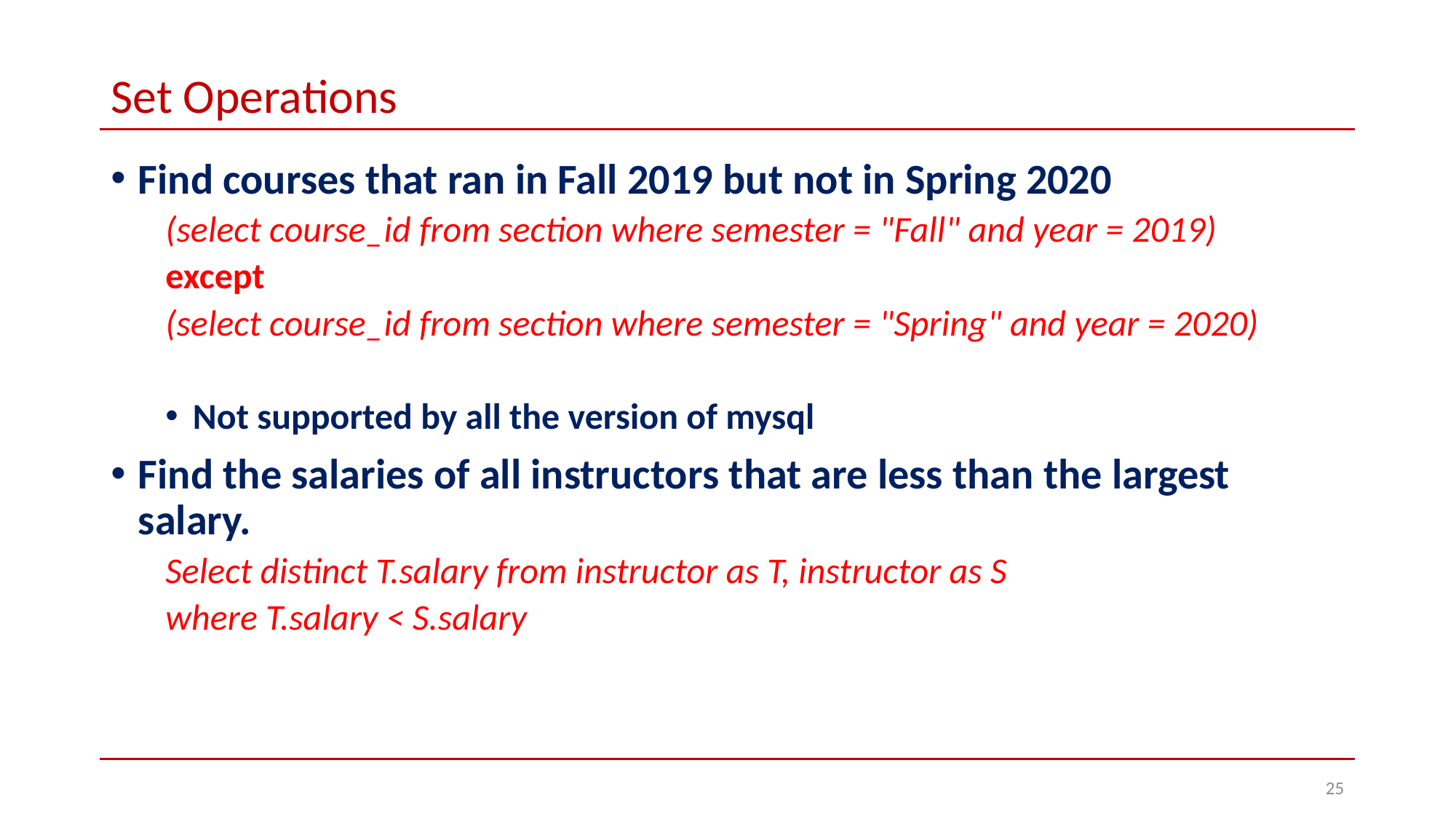

# Set Operations
Find courses that ran in Fall 2019 but not in Spring 2020
(select course_id from section where semester = "Fall" and year = 2019)
except
(select course_id from section where semester = "Spring" and year = 2020)

Not supported by all the version of mysql
Find the salaries of all instructors that are less than the largest salary.
Select distinct T.salary from instructor as T, instructor as S
where T.salary < S.salary

25